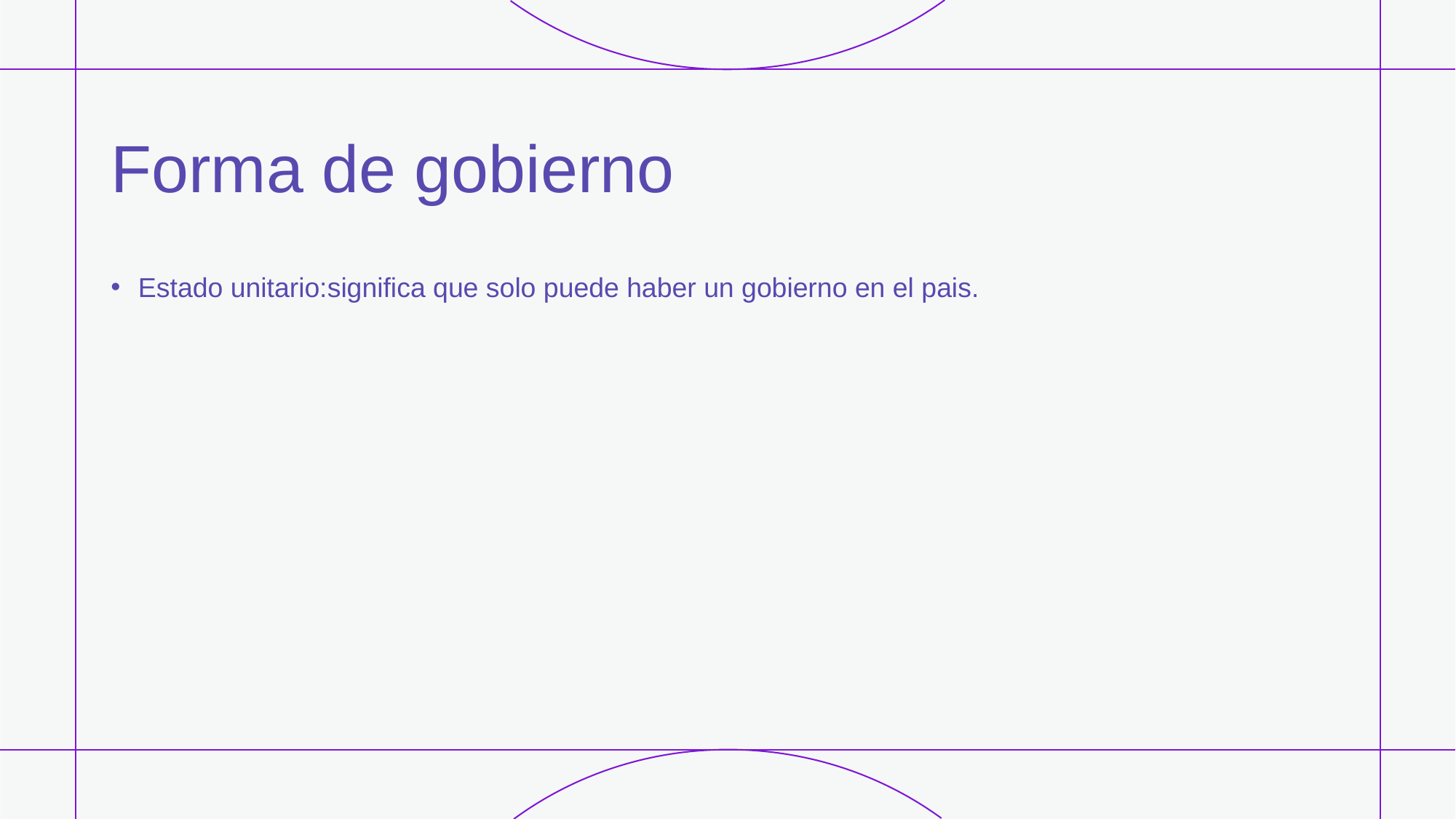

# Forma de gobierno
Estado unitario:significa que solo puede haber un gobierno en el pais.